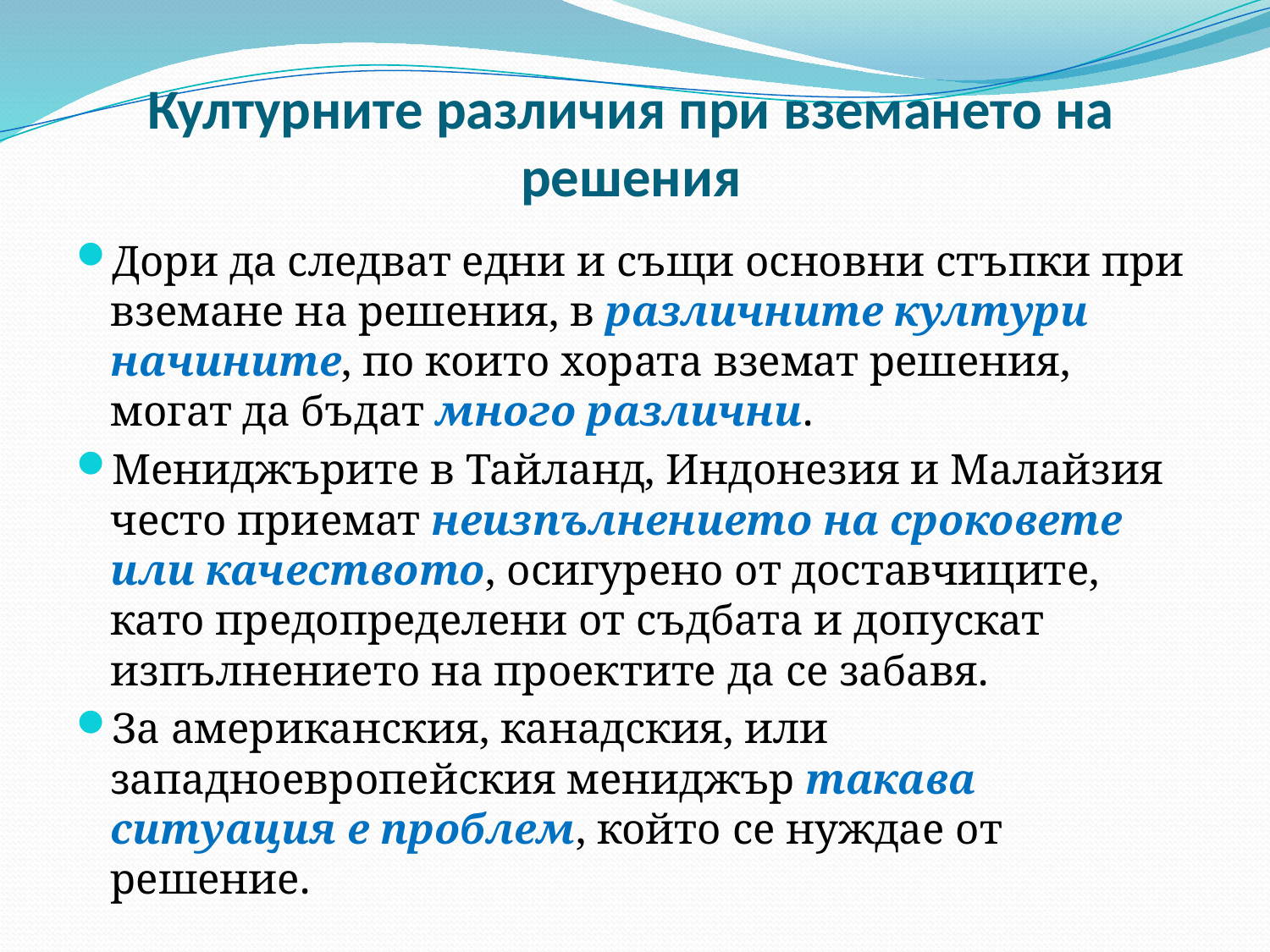

# Културните различия при вземането на решения
Дори да следват едни и същи основни стъпки при вземане на решения, в различните култури начините, по които хората вземат решения, могат да бъдат много различни.
Мениджърите в Тайланд, Индонезия и Малайзия често приемат неизпълнението на сроковете или качеството, осигурено от доставчиците, като предопределени от съдбата и допускат изпълнението на проектите да се забавя.
За американския, канадския, или западноевропейския мениджър такава ситуация е проблем, който се нуждае от решение.